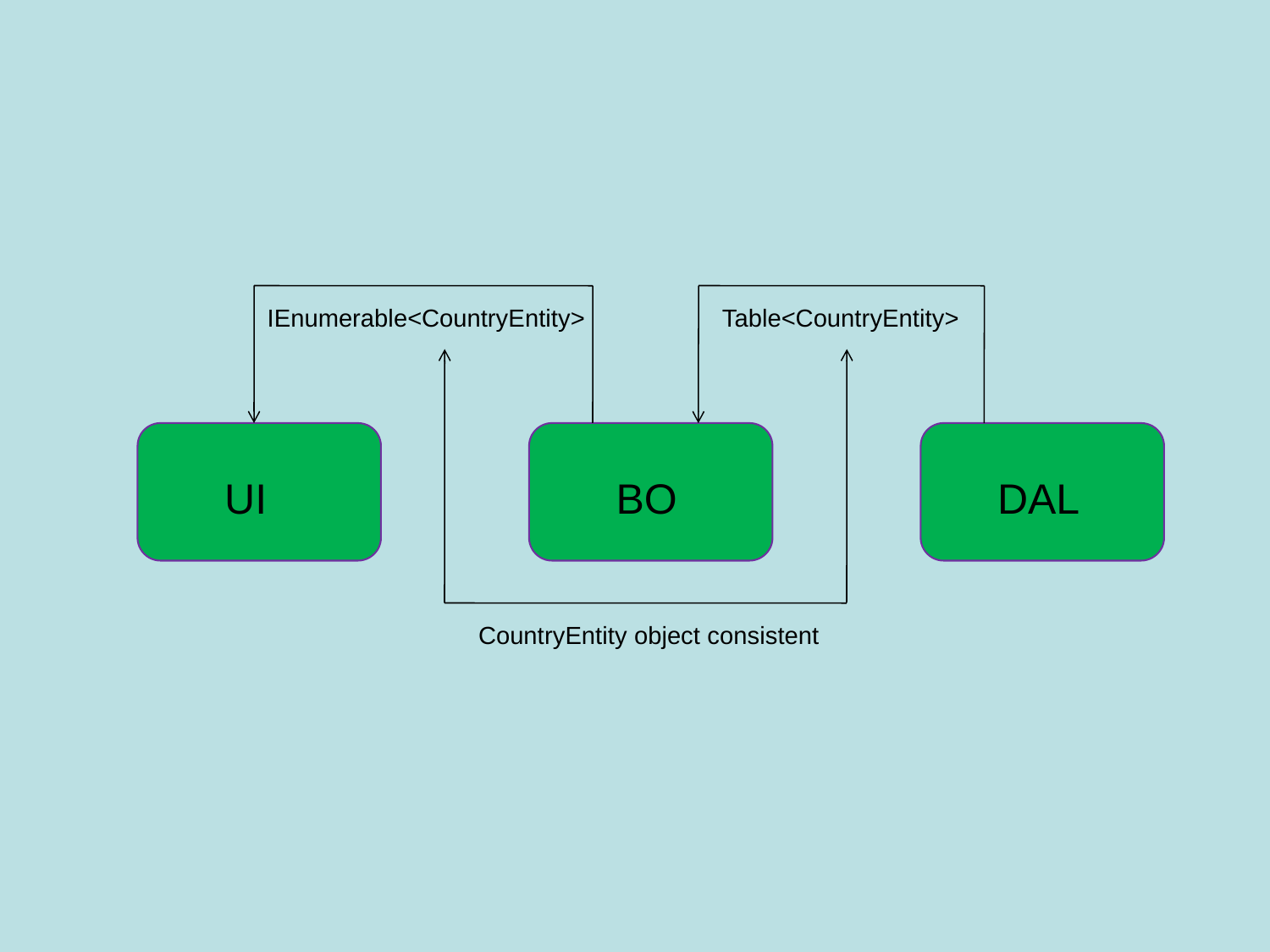

IEnumerable<CountryEntity>
Table<CountryEntity>

UI
BO
DAL
CountryEntity object consistent